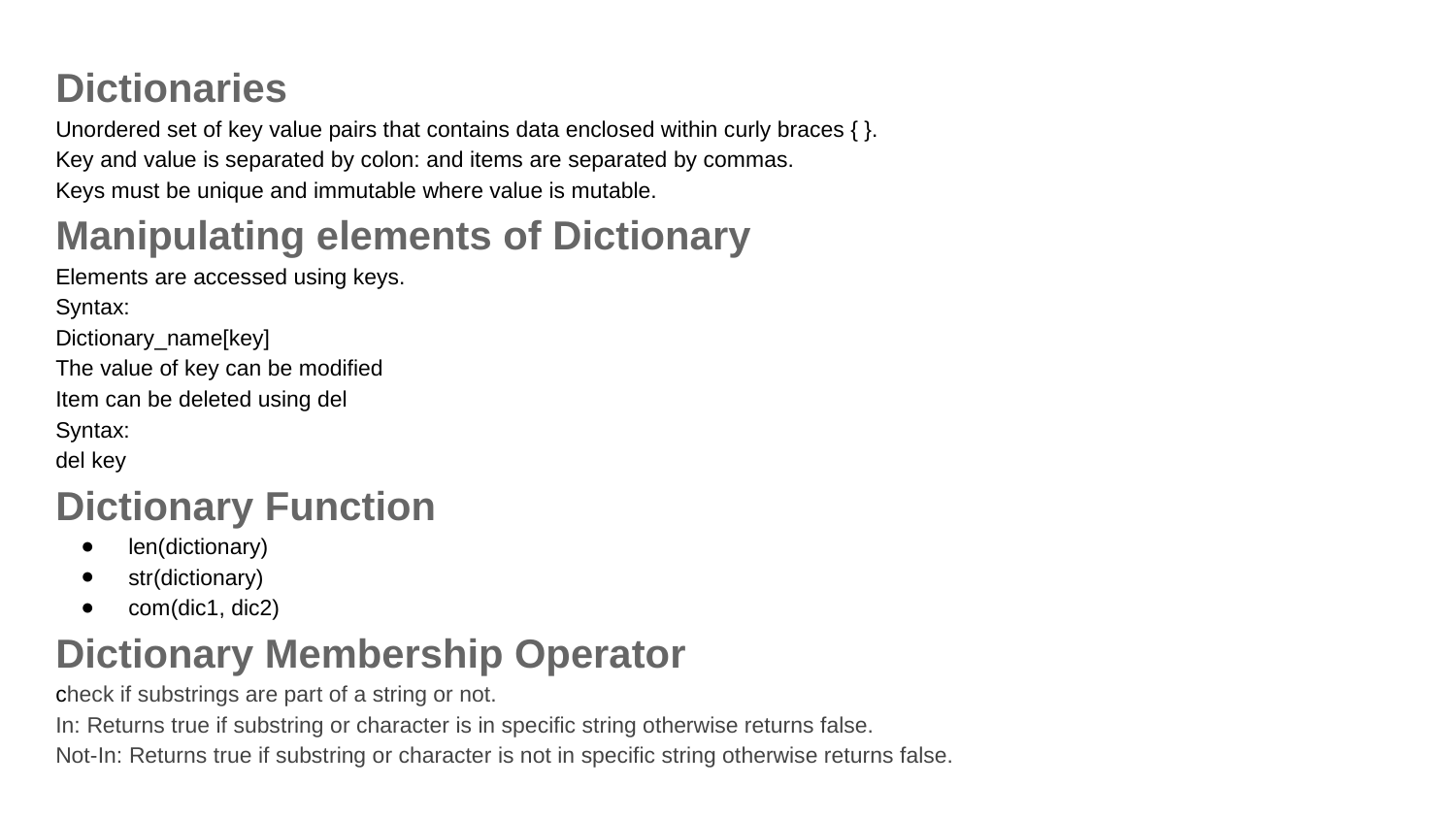

Dictionaries
Unordered set of key value pairs that contains data enclosed within curly braces { }.
Key and value is separated by colon: and items are separated by commas.
Keys must be unique and immutable where value is mutable.
Manipulating elements of Dictionary
Elements are accessed using keys.
Syntax:
Dictionary_name[key]
The value of key can be modified
Item can be deleted using del
Syntax:
del key
Dictionary Function
len(dictionary)
str(dictionary)
com(dic1, dic2)
Dictionary Membership Operator
check if substrings are part of a string or not.
In: Returns true if substring or character is in specific string otherwise returns false.
Not-In: Returns true if substring or character is not in specific string otherwise returns false.